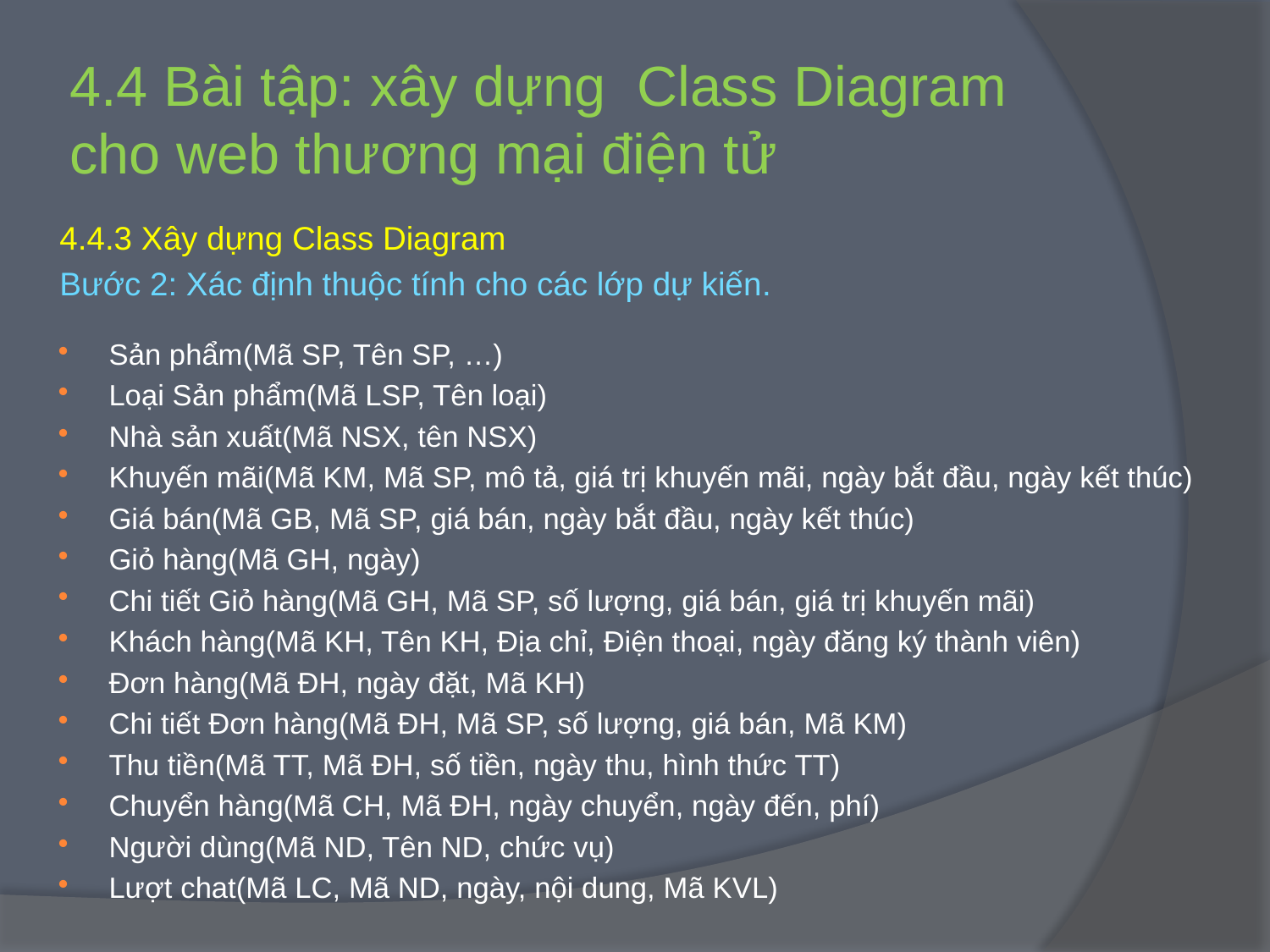

# 4.4 Bài tập: xây dựng  Class Diagram cho web thương mại điện tử
4.4.3 Xây dựng Class Diagram
Bước 2: Xác định thuộc tính cho các lớp dự kiến.

Sản phẩm(Mã SP, Tên SP, …)
Loại Sản phẩm(Mã LSP, Tên loại)
Nhà sản xuất(Mã NSX, tên NSX)
Khuyến mãi(Mã KM, Mã SP, mô tả, giá trị khuyến mãi, ngày bắt đầu, ngày kết thúc)
Giá bán(Mã GB, Mã SP, giá bán, ngày bắt đầu, ngày kết thúc)
Giỏ hàng(Mã GH, ngày)
Chi tiết Giỏ hàng(Mã GH, Mã SP, số lượng, giá bán, giá trị khuyến mãi)
Khách hàng(Mã KH, Tên KH, Địa chỉ, Điện thoại, ngày đăng ký thành viên)
Đơn hàng(Mã ĐH, ngày đặt, Mã KH)
Chi tiết Đơn hàng(Mã ĐH, Mã SP, số lượng, giá bán, Mã KM)
Thu tiền(Mã TT, Mã ĐH, số tiền, ngày thu, hình thức TT)
Chuyển hàng(Mã CH, Mã ĐH, ngày chuyển, ngày đến, phí)
Người dùng(Mã ND, Tên ND, chức vụ)
Lượt chat(Mã LC, Mã ND, ngày, nội dung, Mã KVL)